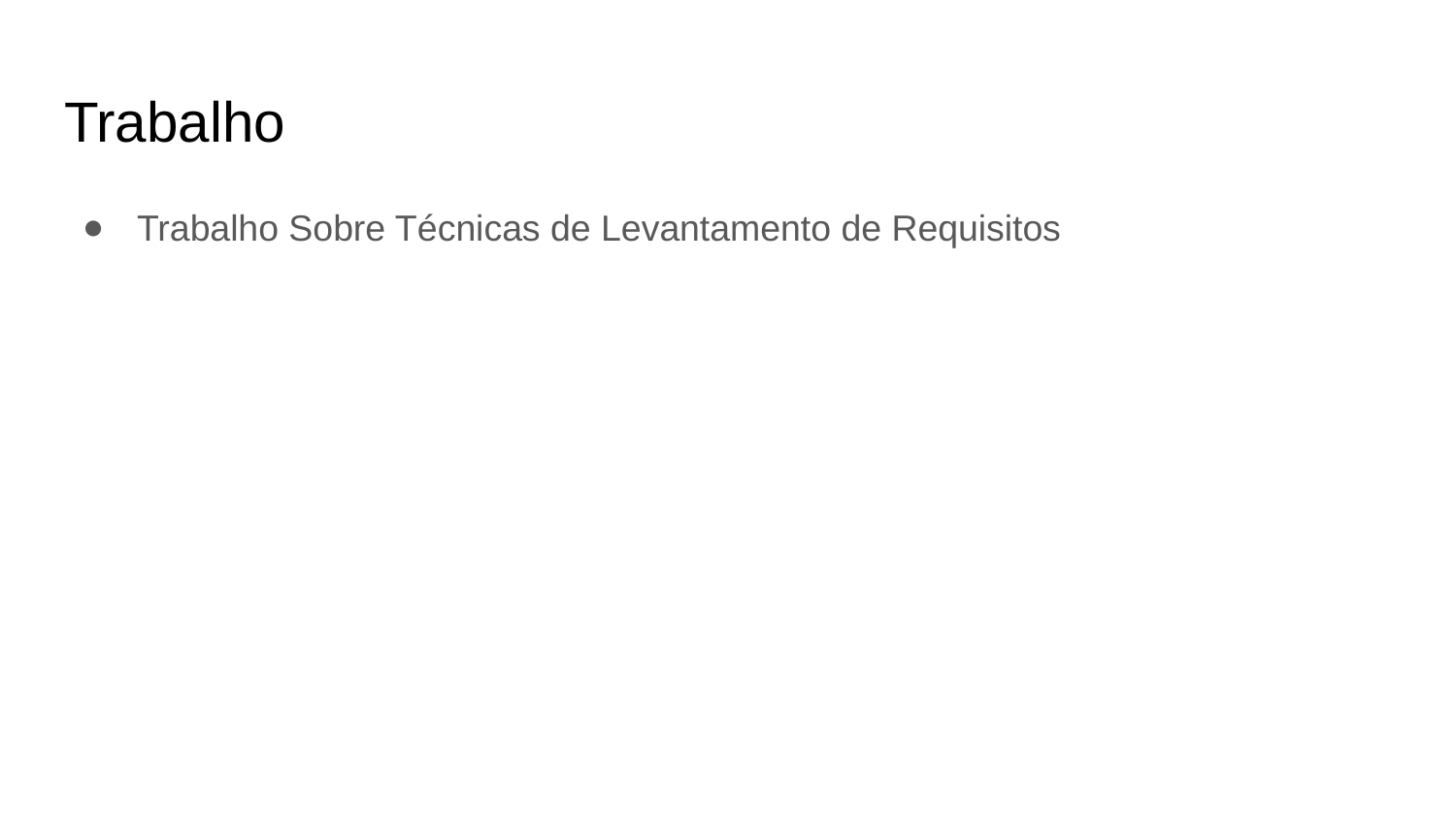

# Trabalho
Trabalho Sobre Técnicas de Levantamento de Requisitos